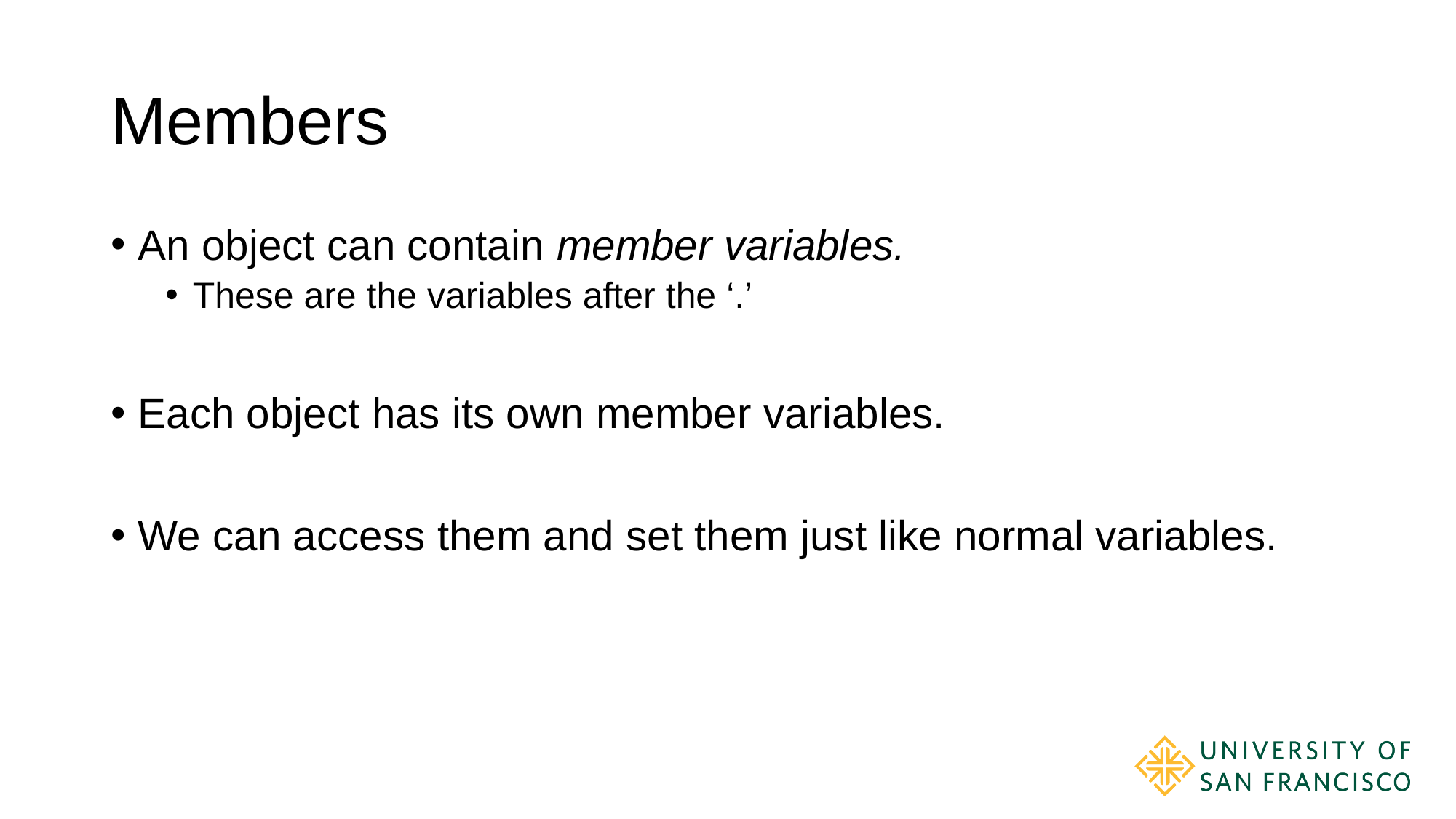

# Members
An object can contain member variables.
These are the variables after the ‘.’

Each object has its own member variables.

We can access them and set them just like normal variables.